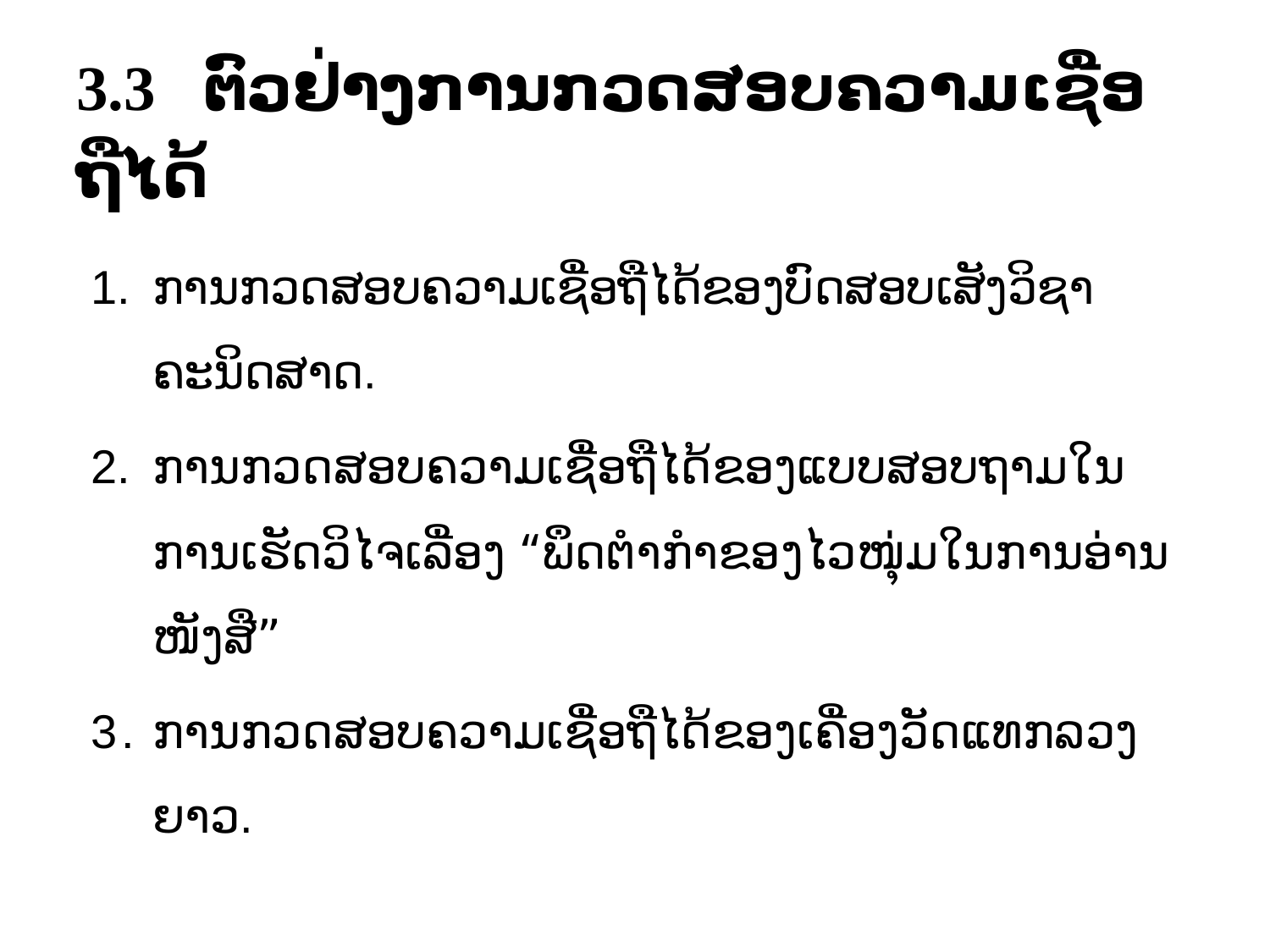

# 3.3	ຕົວຢ່າງການກວດສອບຄວາມເຊື່ອຖືໄດ້
ການກວດສອບຄວາມເຊື່ອຖືໄດ້ຂອງບົດສອບເສັງວິຊາຄະນິດສາດ.
ການກວດສອບຄວາມເຊື່ອຖືໄດ້ຂອງແບບສອບຖາມໃນການເຮັດວິໄຈເລື່ອງ “ພຶດຕຳກຳຂອງໄວໜຸ່ມໃນ​​ການອ່ານໜັງສື”
ການກວດສອບຄວາມເຊື່ອຖືໄດ້ຂອງເຄື່ອງວັດແທກລວງຍາວ.